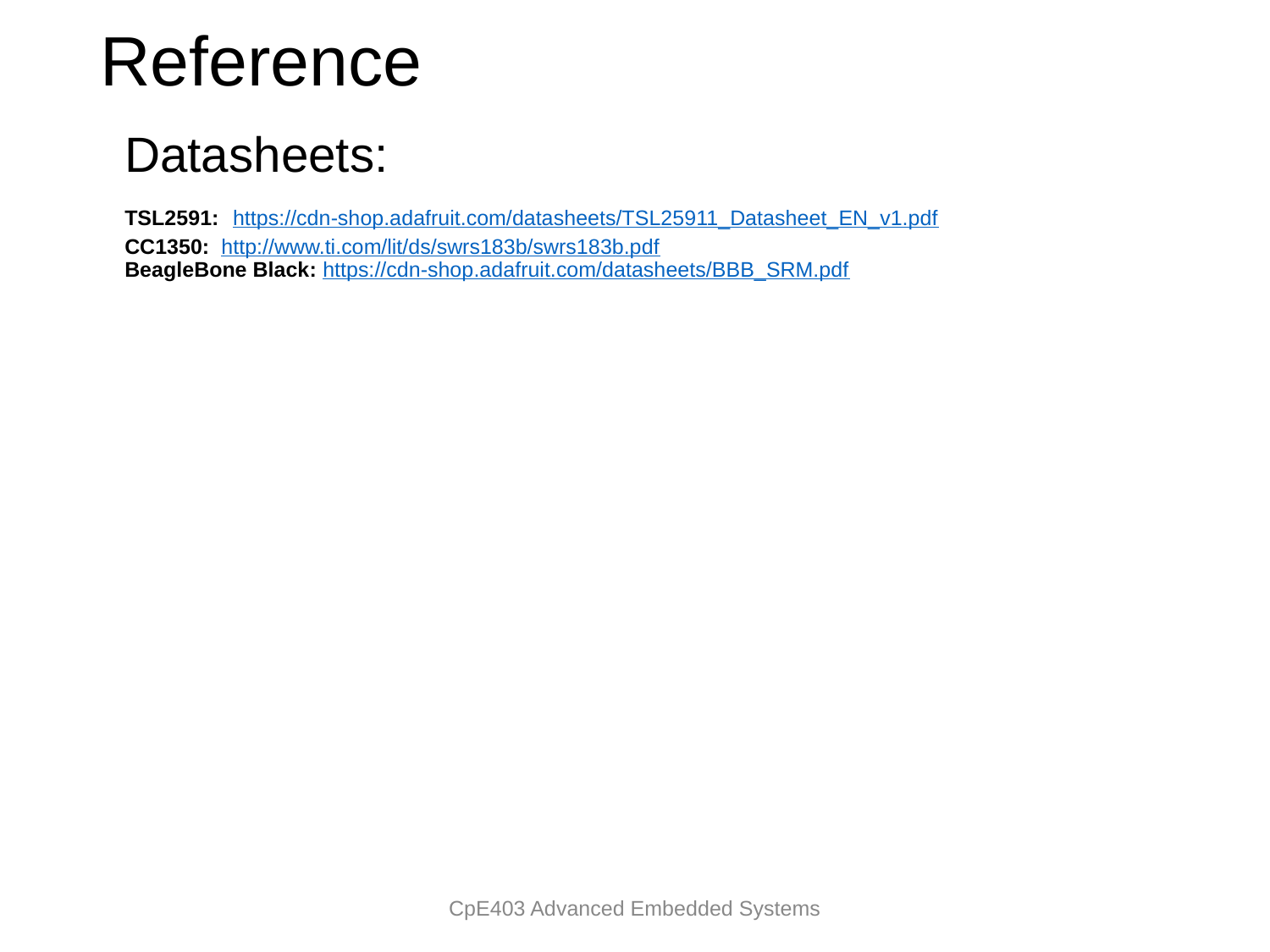

# Reference
Datasheets:
TSL2591: https://cdn-shop.adafruit.com/datasheets/TSL25911_Datasheet_EN_v1.pdf
CC1350:  http://www.ti.com/lit/ds/swrs183b/swrs183b.pdf
BeagleBone Black: https://cdn-shop.adafruit.com/datasheets/BBB_SRM.pdf

CpE403 Advanced Embedded Systems